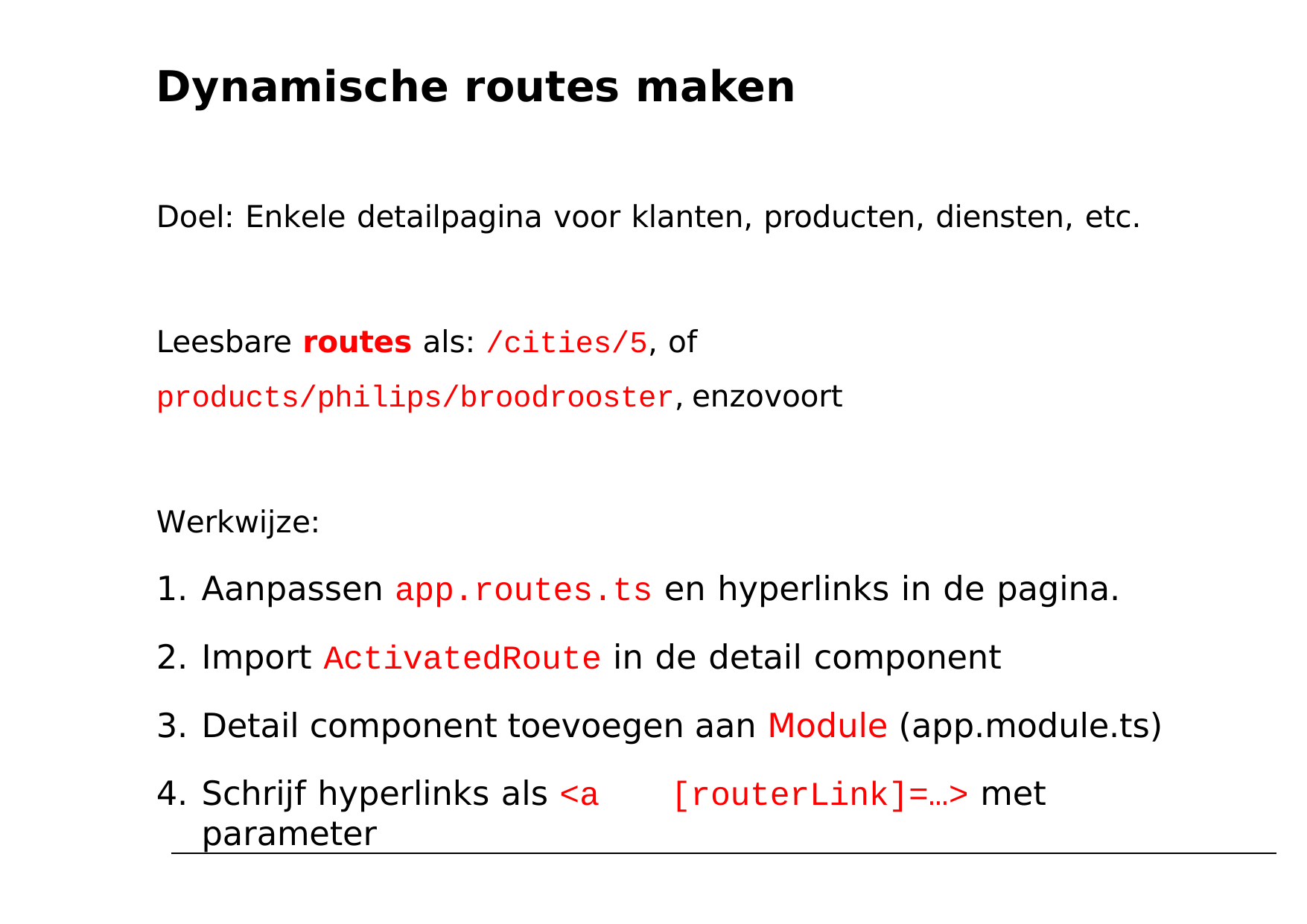

# Dynamische routes maken
Doel: Enkele detailpagina voor klanten, producten, diensten, etc.

Leesbare routes als: /cities/5, of products/philips/broodrooster, enzovoort

Werkwijze:

Aanpassen app.routes.ts en hyperlinks in de pagina.
Import ActivatedRoute in de detail component
Detail component toevoegen aan Module (app.module.ts)
Schrijf hyperlinks als <a	[routerLink]=…> met parameter